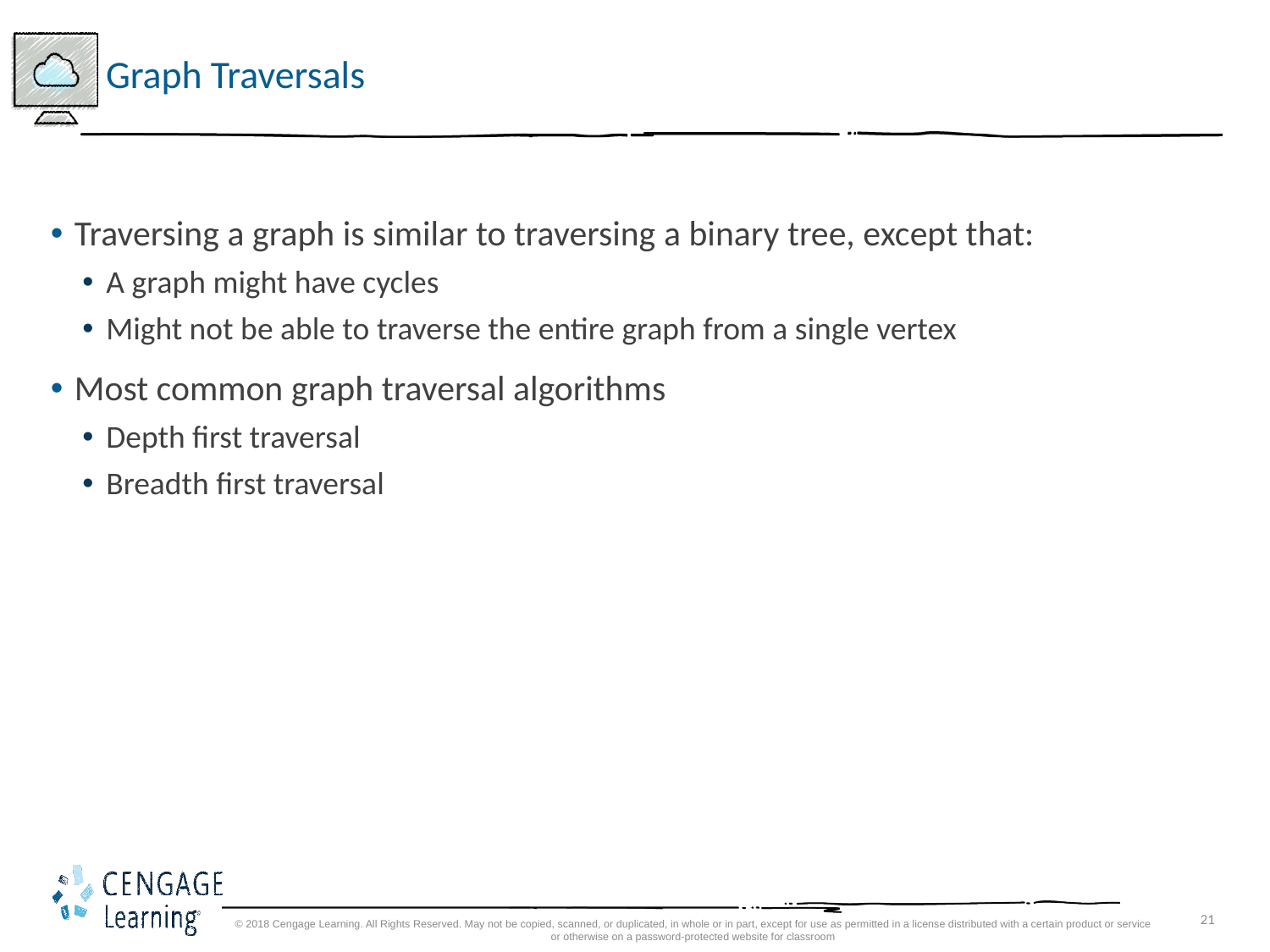

# Graph Traversals
Traversing a graph is similar to traversing a binary tree, except that:
A graph might have cycles
Might not be able to traverse the entire graph from a single vertex
Most common graph traversal algorithms
Depth first traversal
Breadth first traversal
© 2018 Cengage Learning. All Rights Reserved. May not be copied, scanned, or duplicated, in whole or in part, except for use as permitted in a license distributed with a certain product or service or otherwise on a password-protected website for classroom